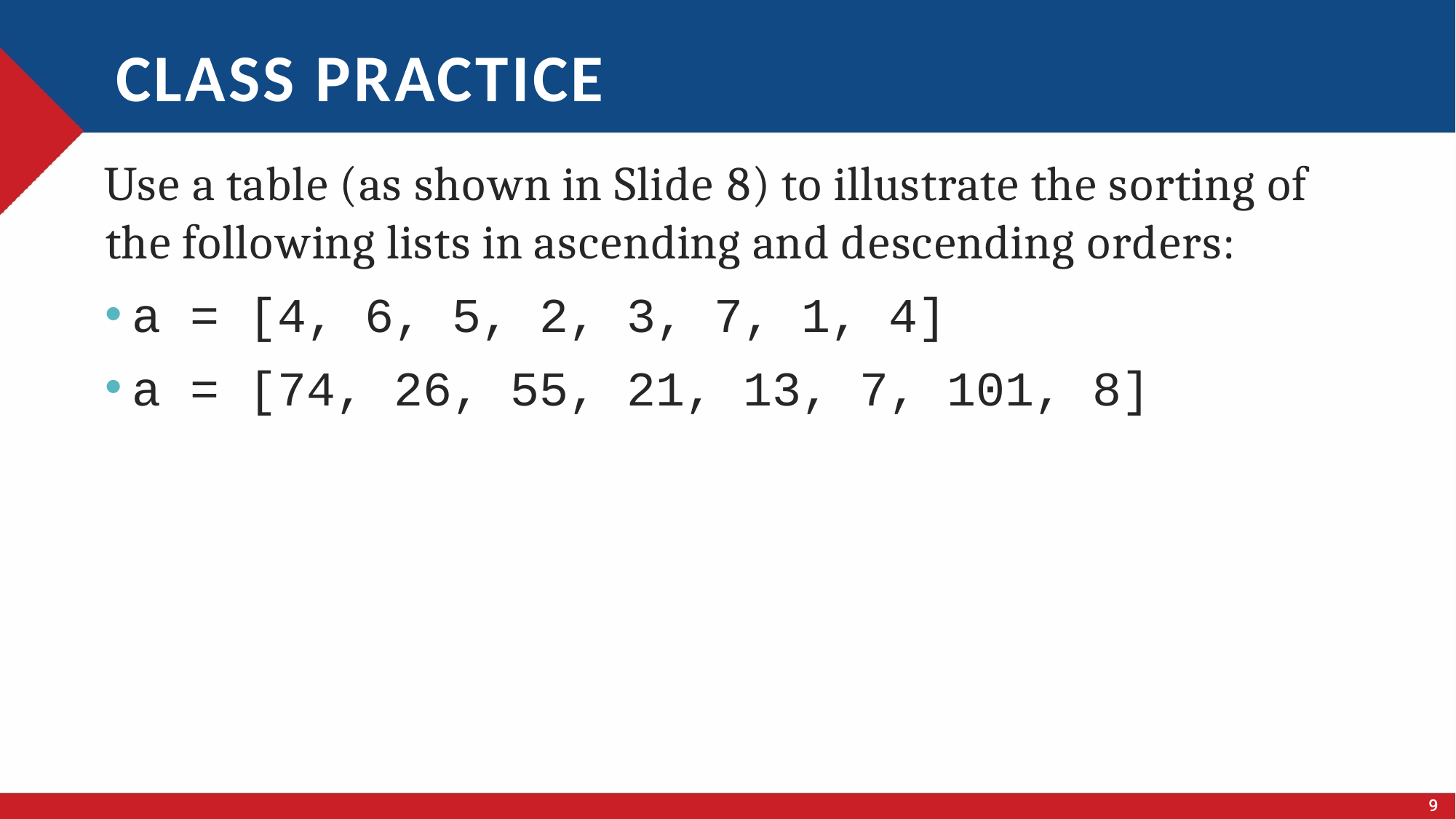

# Class practice
Use a table (as shown in Slide 8) to illustrate the sorting of the following lists in ascending and descending orders:
a = [4, 6, 5, 2, 3, 7, 1, 4]
a = [74, 26, 55, 21, 13, 7, 101, 8]

9